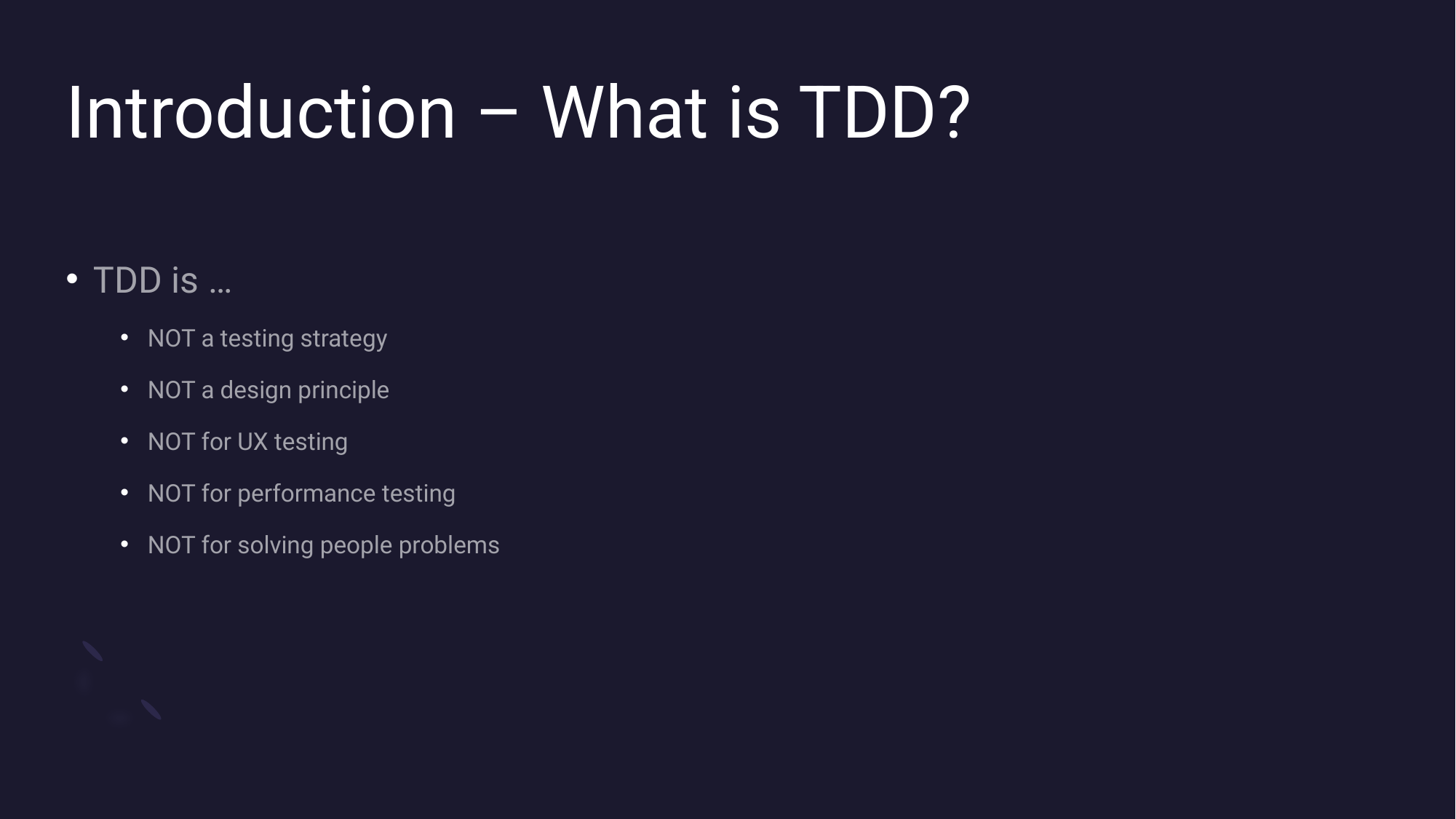

# Introduction – What is TDD?
TDD is …
NOT a testing strategy
NOT a design principle
NOT for UX testing
NOT for performance testing
NOT for solving people problems